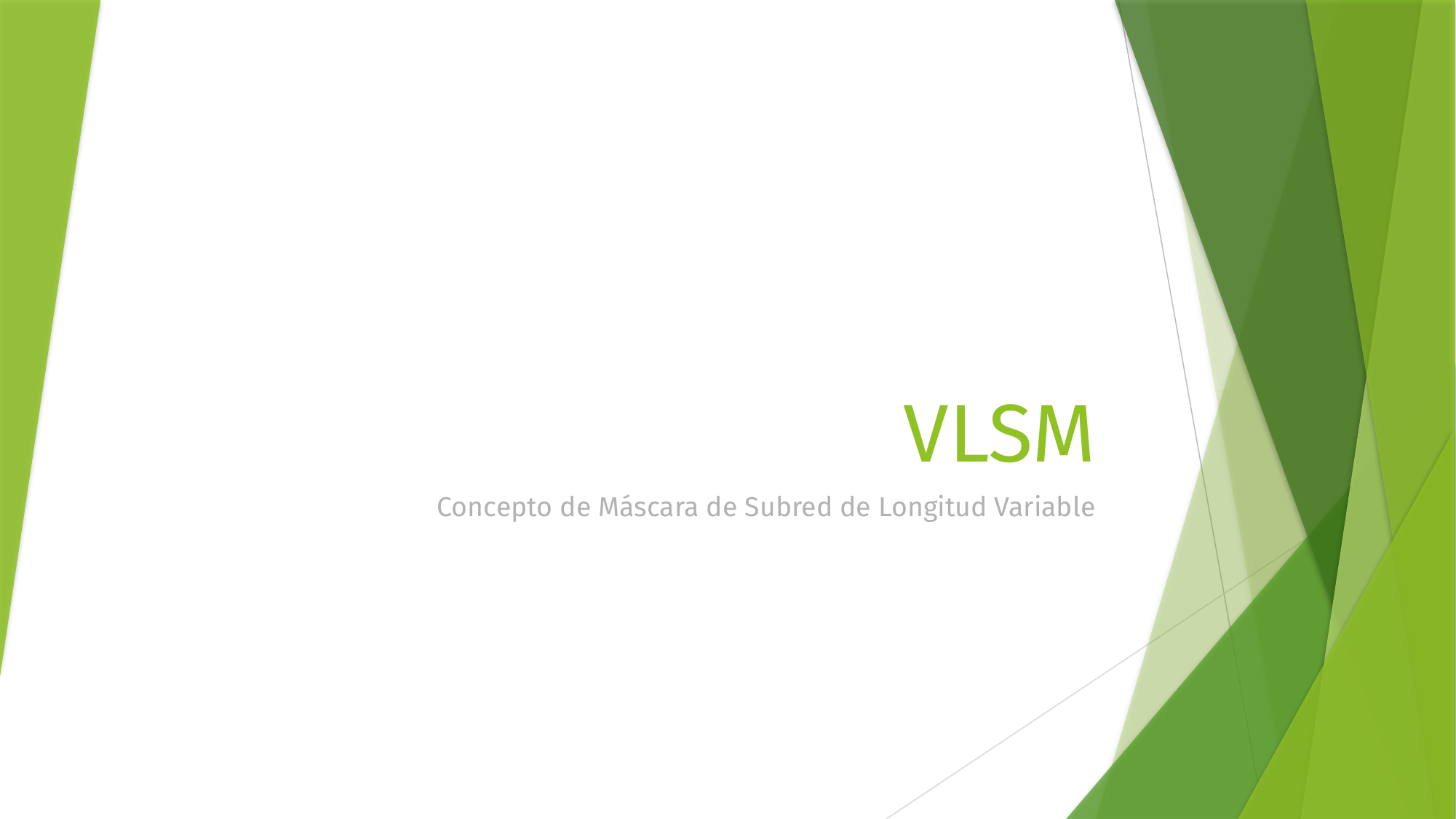

# VLSM
Concepto de Máscara de Subred de Longitud Variable